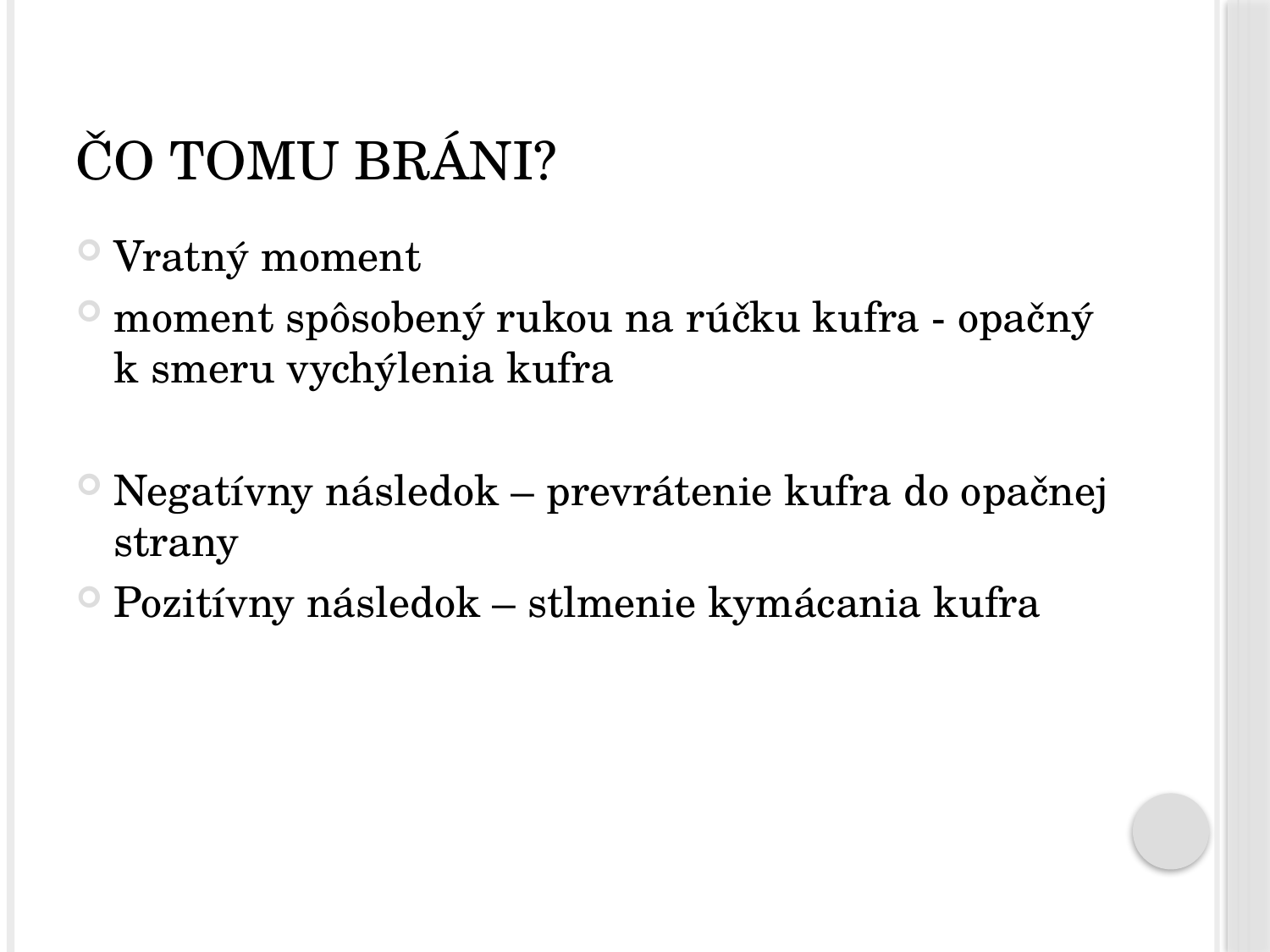

# Čo tomu bráni?
Vratný moment
moment spôsobený rukou na rúčku kufra - opačný k smeru vychýlenia kufra

Negatívny následok – prevrátenie kufra do opačnej strany
Pozitívny následok – stlmenie kymácania kufra